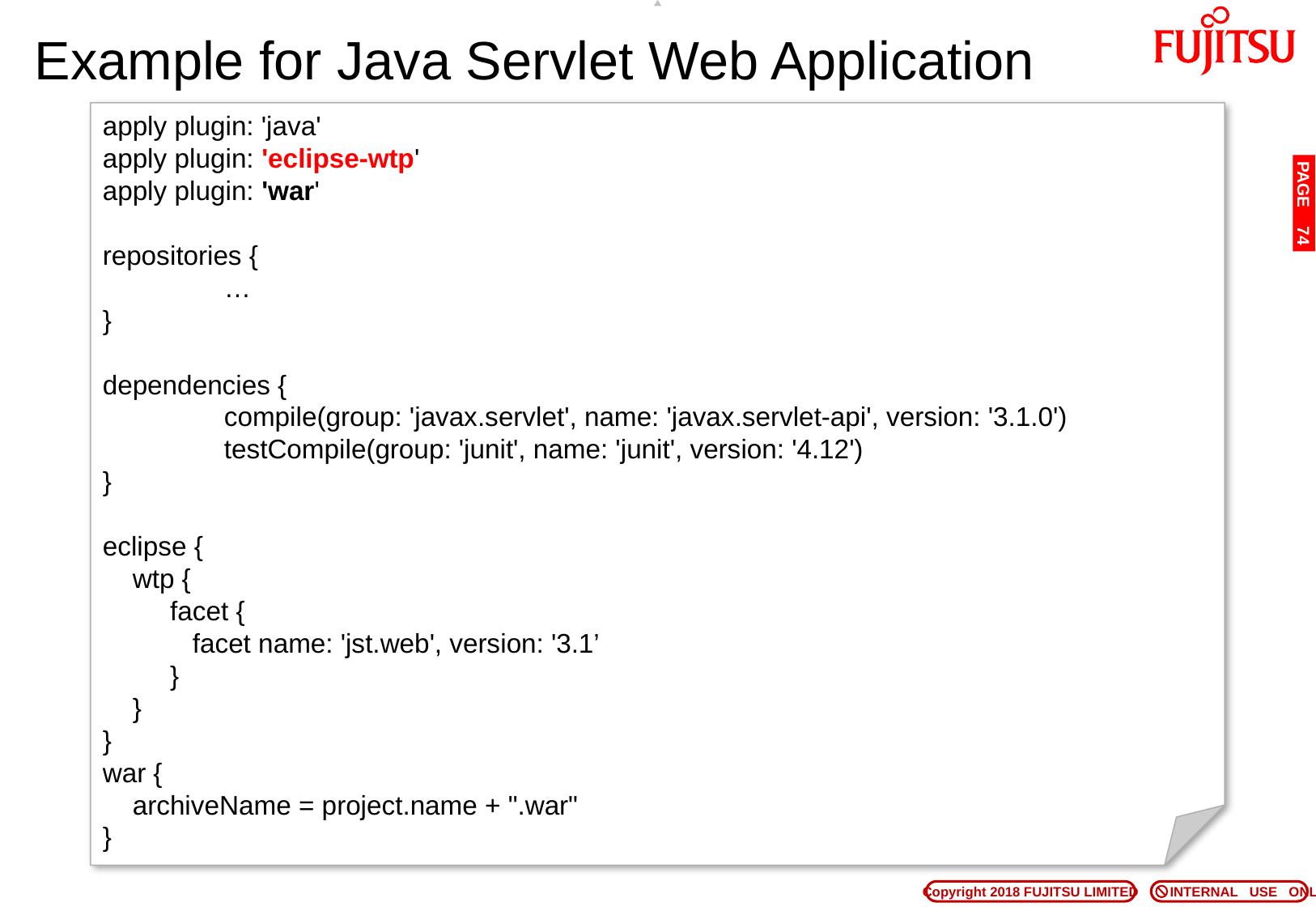

# Example for Java Servlet Web Application
apply plugin: 'java'
apply plugin: 'eclipse-wtp'
apply plugin: 'war'

repositories {
	…
}

dependencies {
	compile(group: 'javax.servlet', name: 'javax.servlet-api', version: '3.1.0')
	testCompile(group: 'junit', name: 'junit', version: '4.12')
}

eclipse {
    wtp {
         facet {
            facet name: 'jst.web', version: '3.1’
         }
    }
}
war {
    archiveName = project.name + ".war"
}
PAGE    74